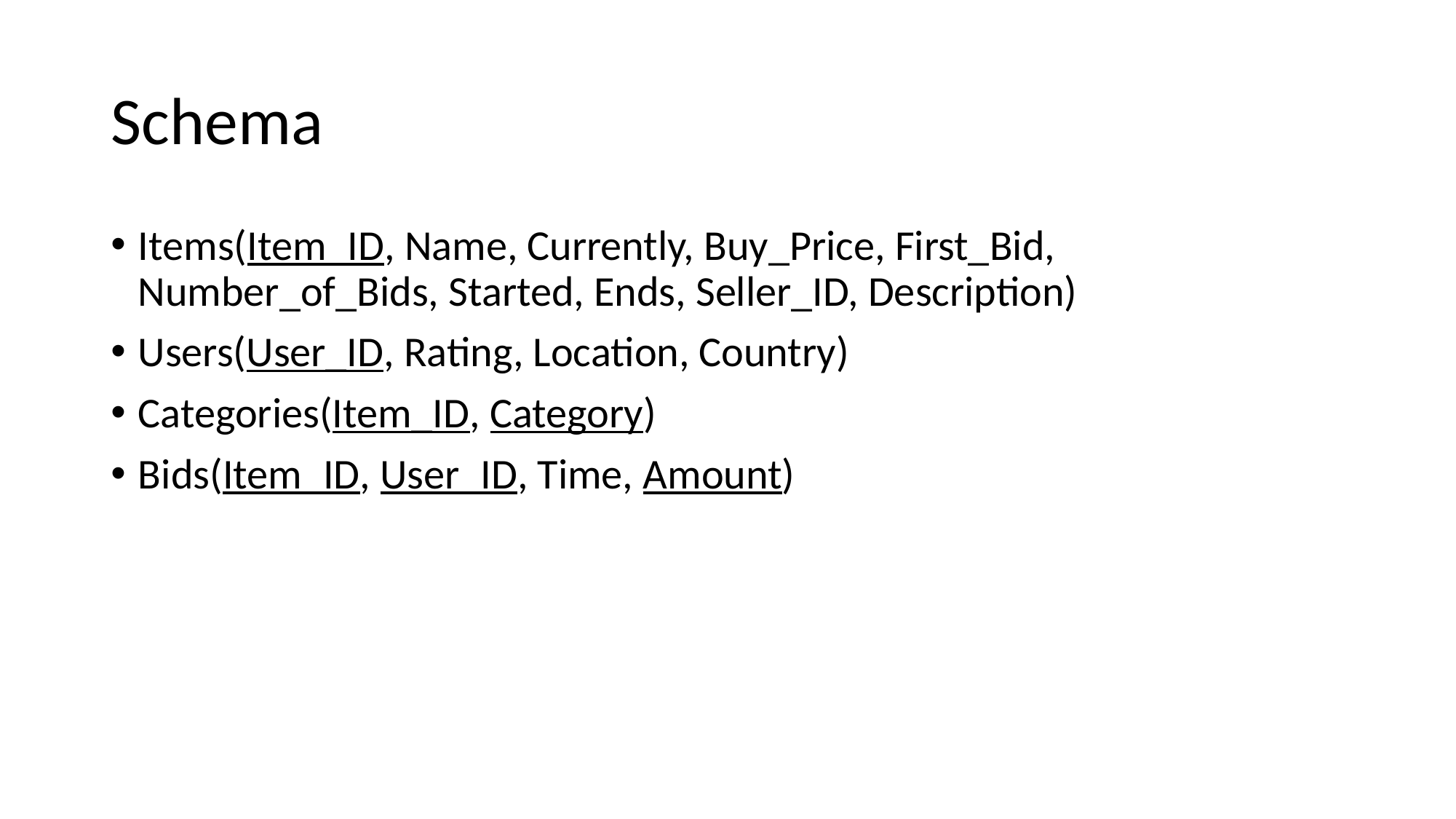

# Schema
Items(Item_ID, Name, Currently, Buy_Price, First_Bid, Number_of_Bids, Started, Ends, Seller_ID, Description)
Users(User_ID, Rating, Location, Country)
Categories(Item_ID, Category)
Bids(Item_ID, User_ID, Time, Amount)